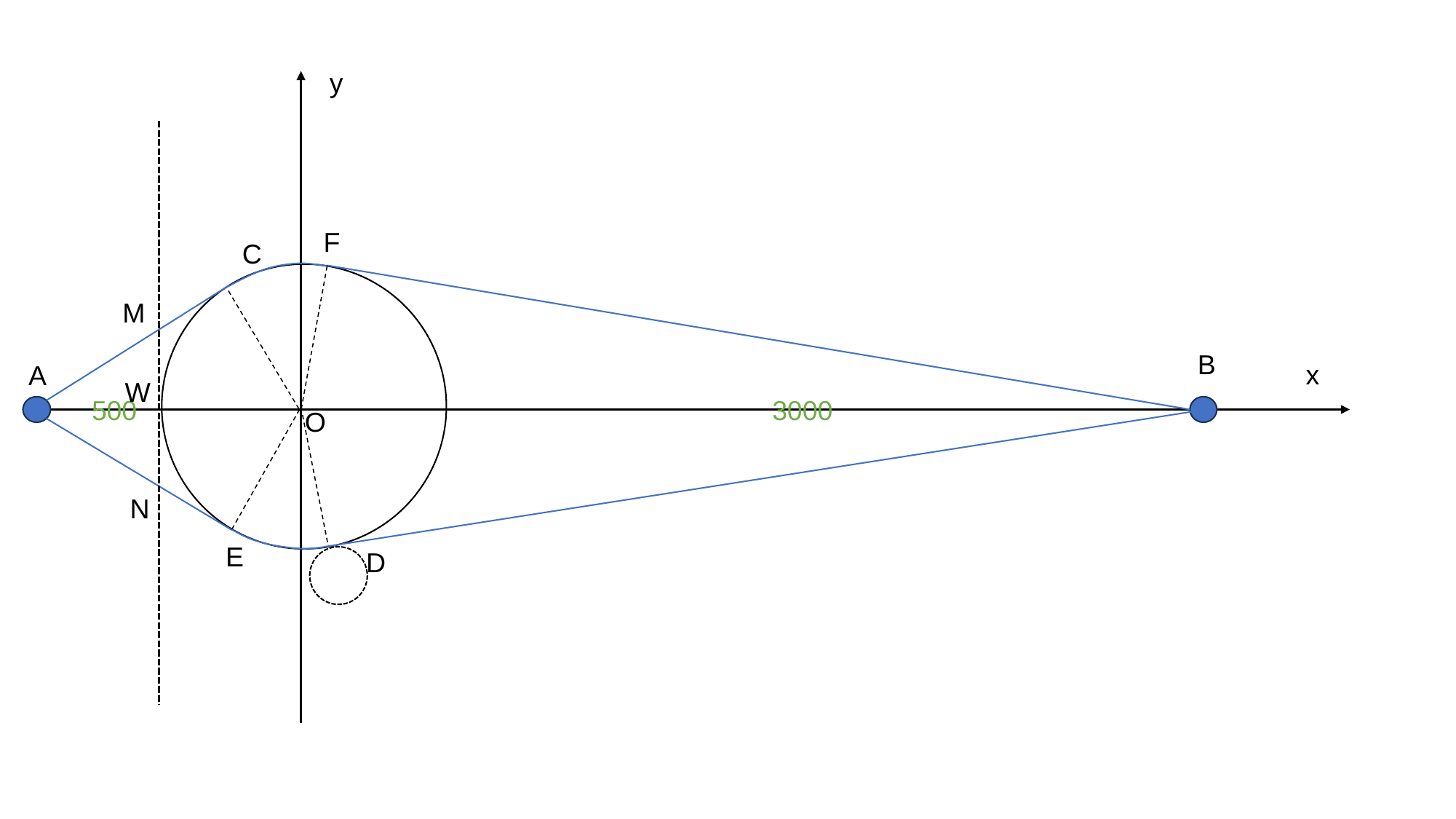

y
F
C

M
B
x
A
W
500
3000

O
N

E
D